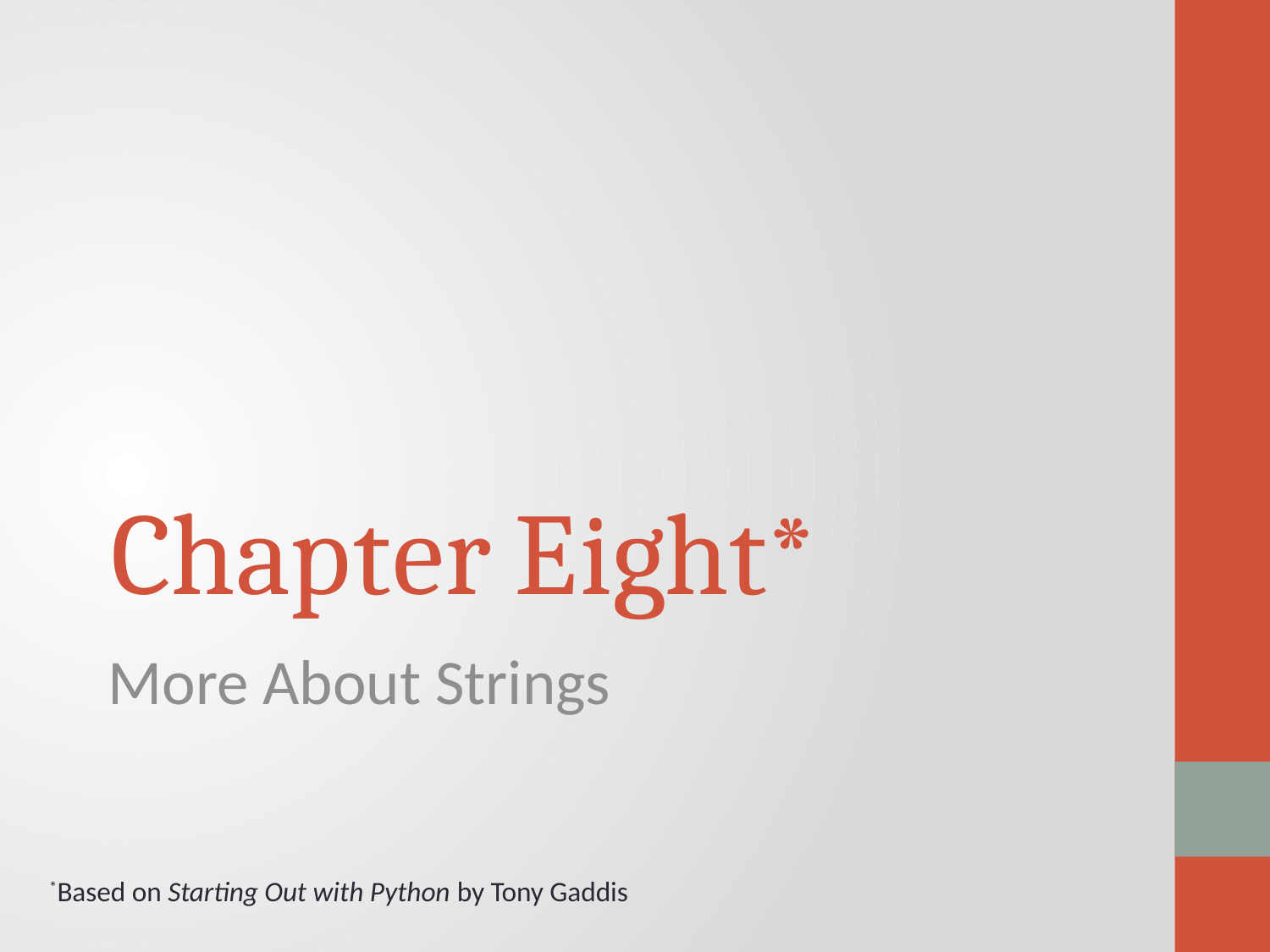

# Chapter Eight*
More About Strings
*Based on Starting Out with Python by Tony Gaddis